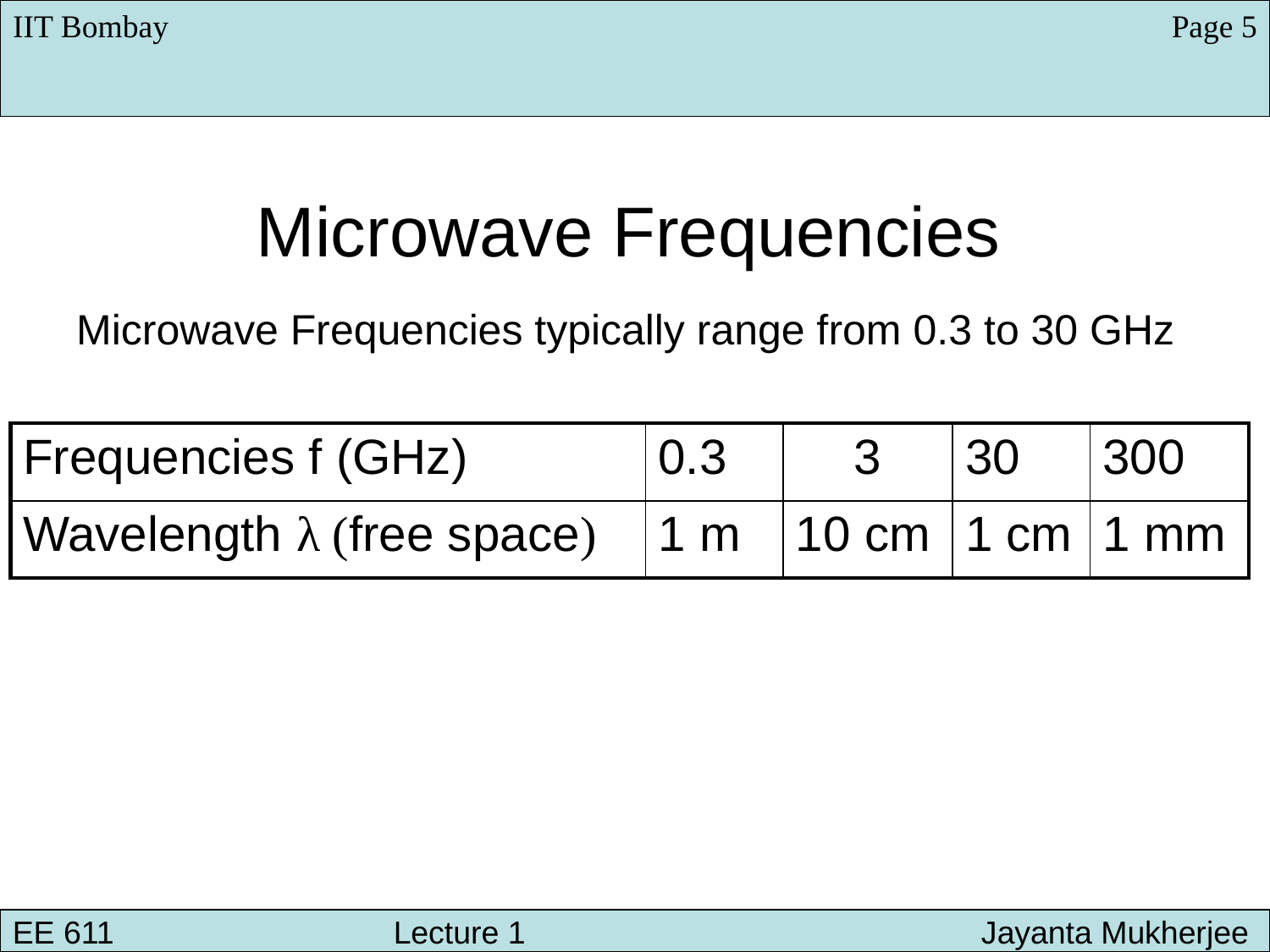

IIT Bombay
Page 5
Microwave Frequencies
Microwave Frequencies typically range from 0.3 to 30 GHz
| Frequencies f (GHz) | 0.3 | 3 | 30 | 300 |
| --- | --- | --- | --- | --- |
| Wavelength λ (free space) | 1 m | 10 cm | 1 cm | 1 mm |
EE 611 								          Lecture 1
EE 611 						Jayanta Mukherjee          Lecture 1
EE 611 			Lecture 1             			         Jayanta Mukherjee